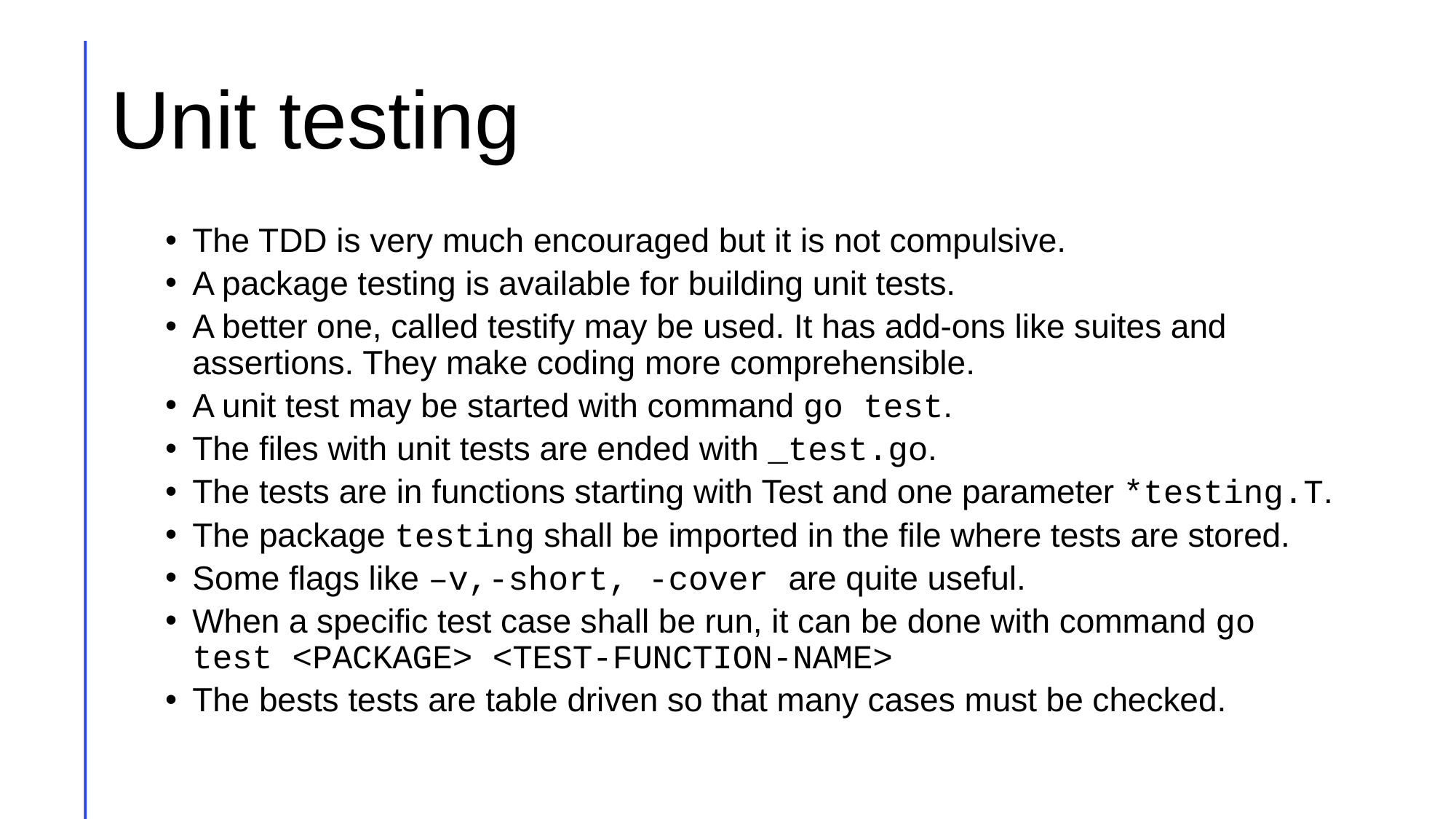

# Unit testing
The TDD is very much encouraged but it is not compulsive.
A package testing is available for building unit tests.
A better one, called testify may be used. It has add-ons like suites and assertions. They make coding more comprehensible.
A unit test may be started with command go test.
The files with unit tests are ended with _test.go.
The tests are in functions starting with Test and one parameter *testing.T.
The package testing shall be imported in the file where tests are stored.
Some flags like –v,-short, -cover are quite useful.
When a specific test case shall be run, it can be done with command go test <PACKAGE> <TEST-FUNCTION-NAME>
The bests tests are table driven so that many cases must be checked.